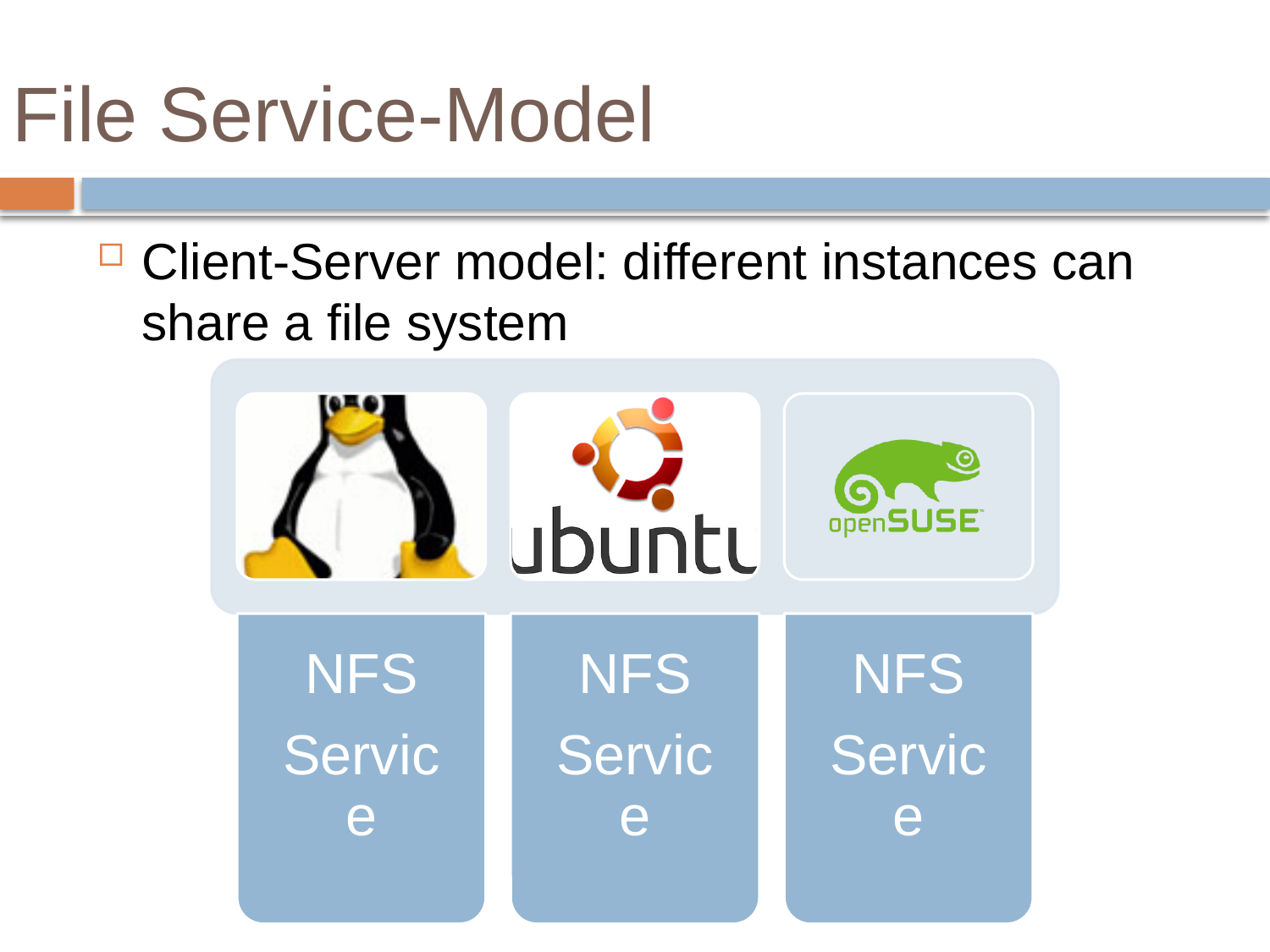

# File Service-Model
Client-Server model: different instances can share a file system

NFS
Service
NFS
Service
NFS
Service